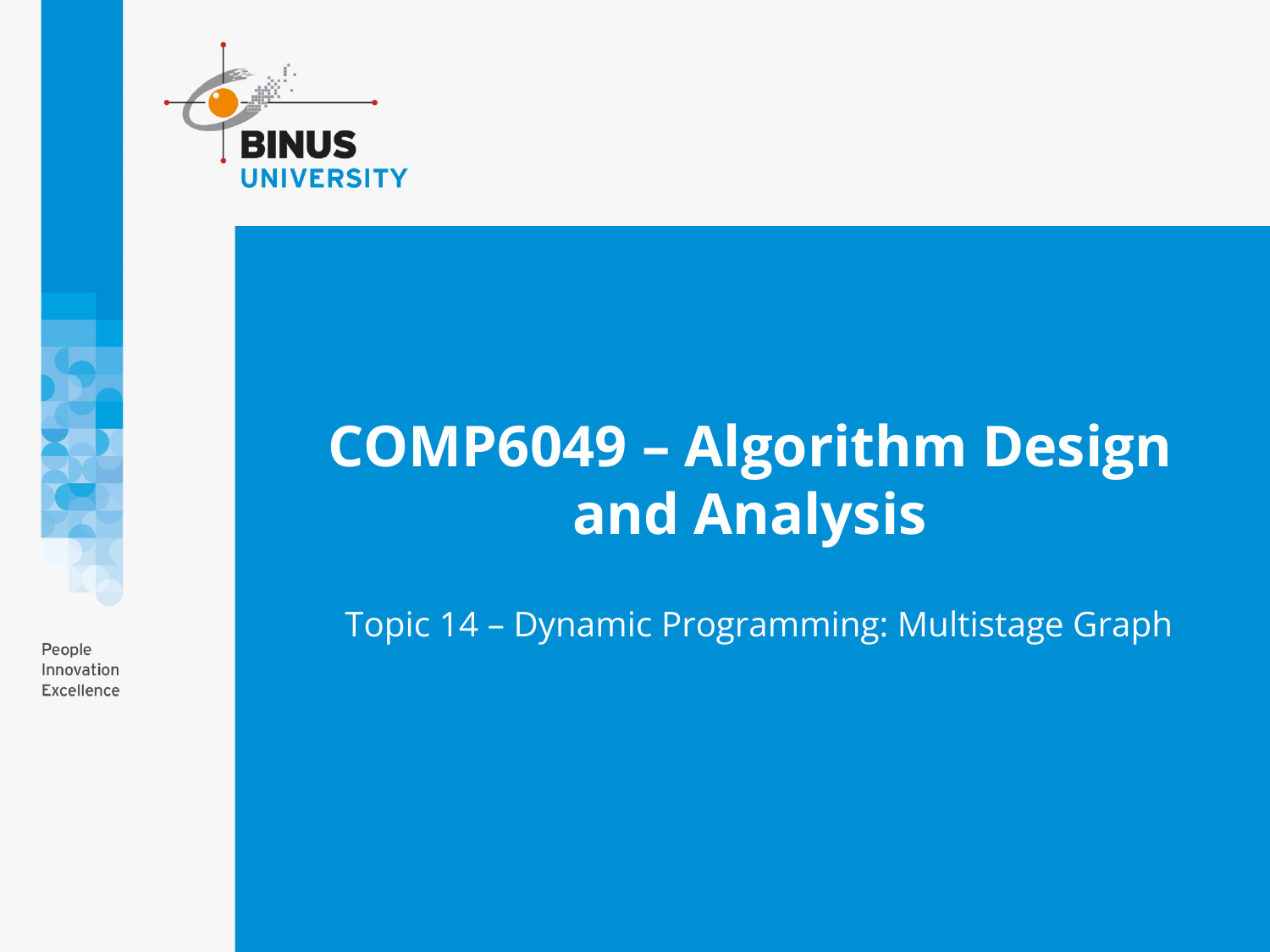

# COMP6049 – Algorithm Design and Analysis
Topic 14 – Dynamic Programming: Multistage Graph